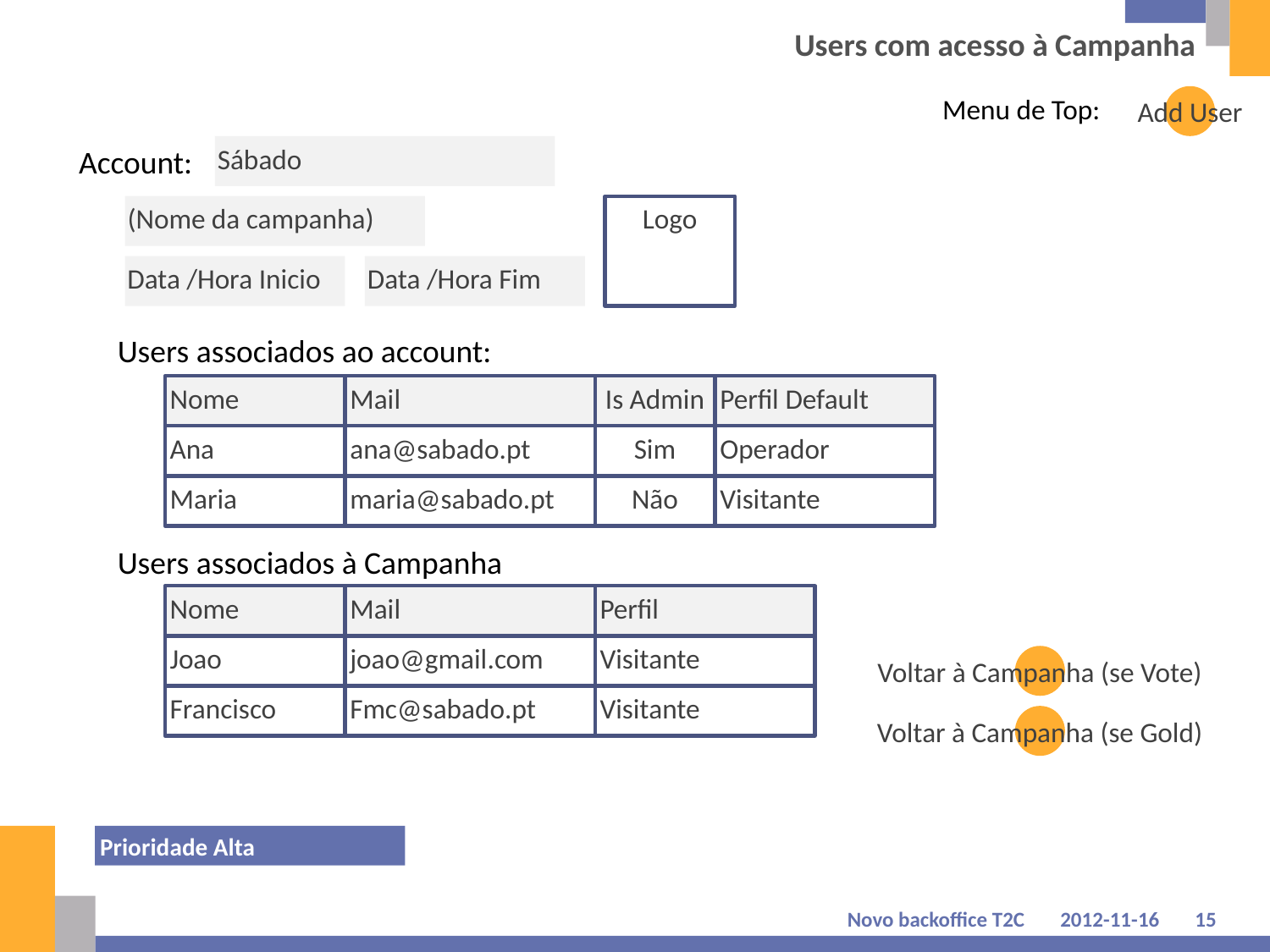

# Users com acesso à Campanha
Menu de Top:
Add User
Account:
Sábado
(Nome da campanha)
Logo
Data /Hora Inicio
Data /Hora Fim
Users associados ao account:
Nome
Mail
Is Admin
Perfil Default
Ana
ana@sabado.pt
Sim
Operador
Maria
maria@sabado.pt
Não
Visitante
Users associados à Campanha
Nome
Mail
Perfil
Joao
joao@gmail.com
Visitante
Voltar à Campanha (se Vote)
Francisco
Fmc@sabado.pt
Visitante
Voltar à Campanha (se Gold)
Prioridade Alta
Novo backoffice T2C
2012-11-16
15